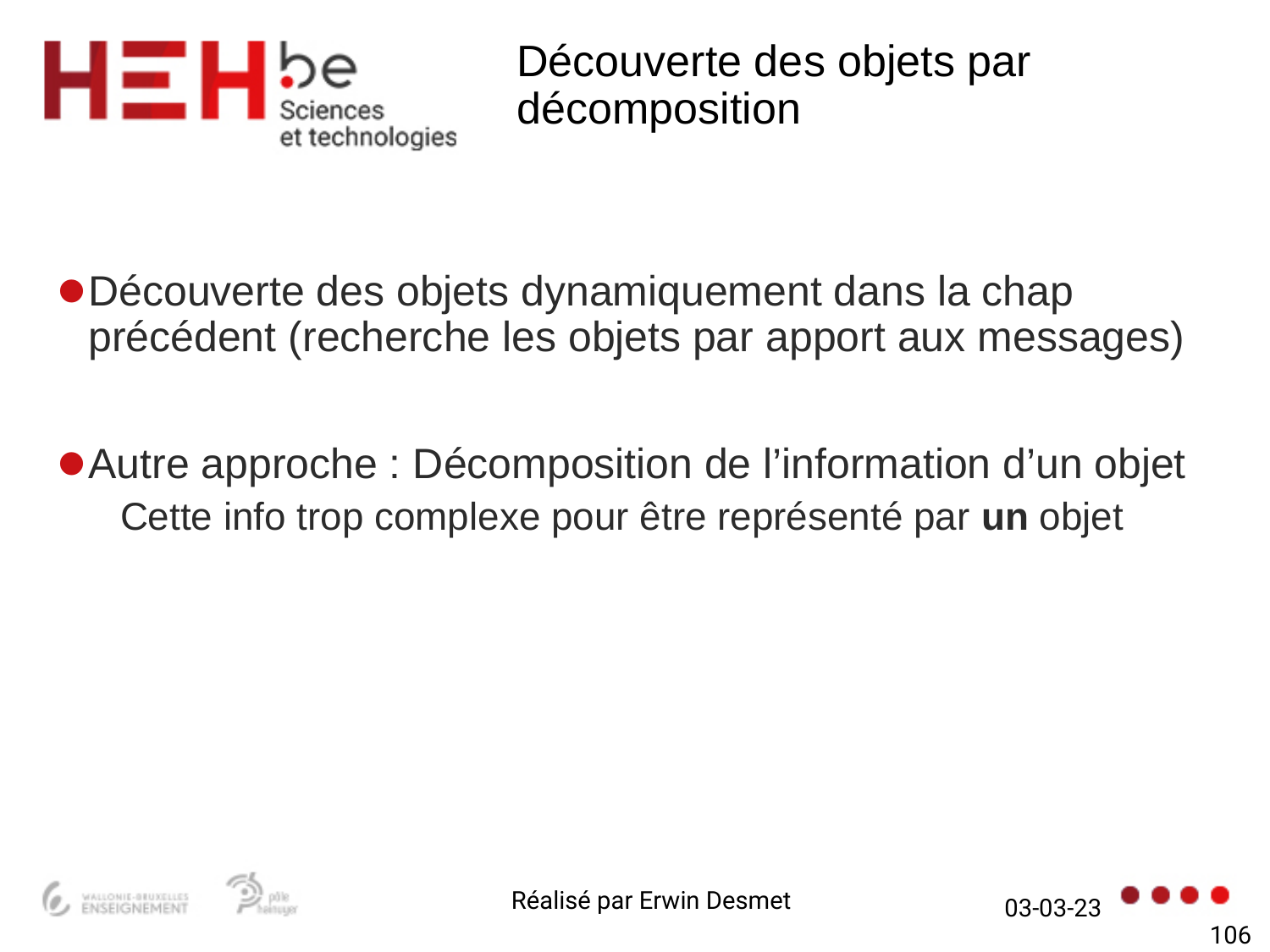

# Découverte des objets par décomposition
Découverte des objets dynamiquement dans la chap précédent (recherche les objets par apport aux messages)

Autre approche : Décomposition de l’information d’un objet
Cette info trop complexe pour être représenté par un objet